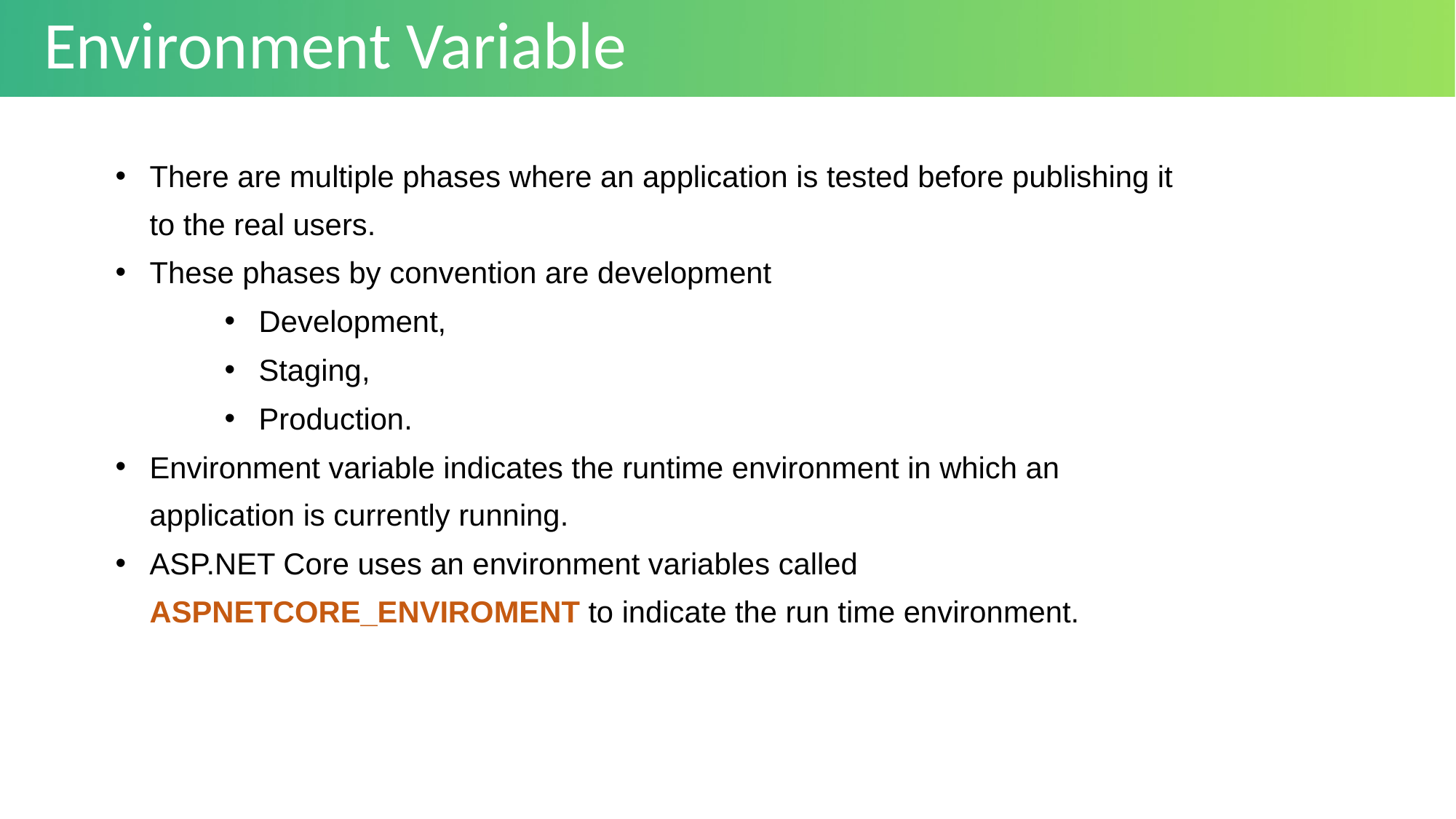

# Environment Variable
There are multiple phases where an application is tested before publishing it to the real users.
These phases by convention are development
Development,
Staging,
Production.
Environment variable indicates the runtime environment in which an application is currently running.
ASP.NET Core uses an environment variables called ASPNETCORE_ENVIROMENT to indicate the run time environment.